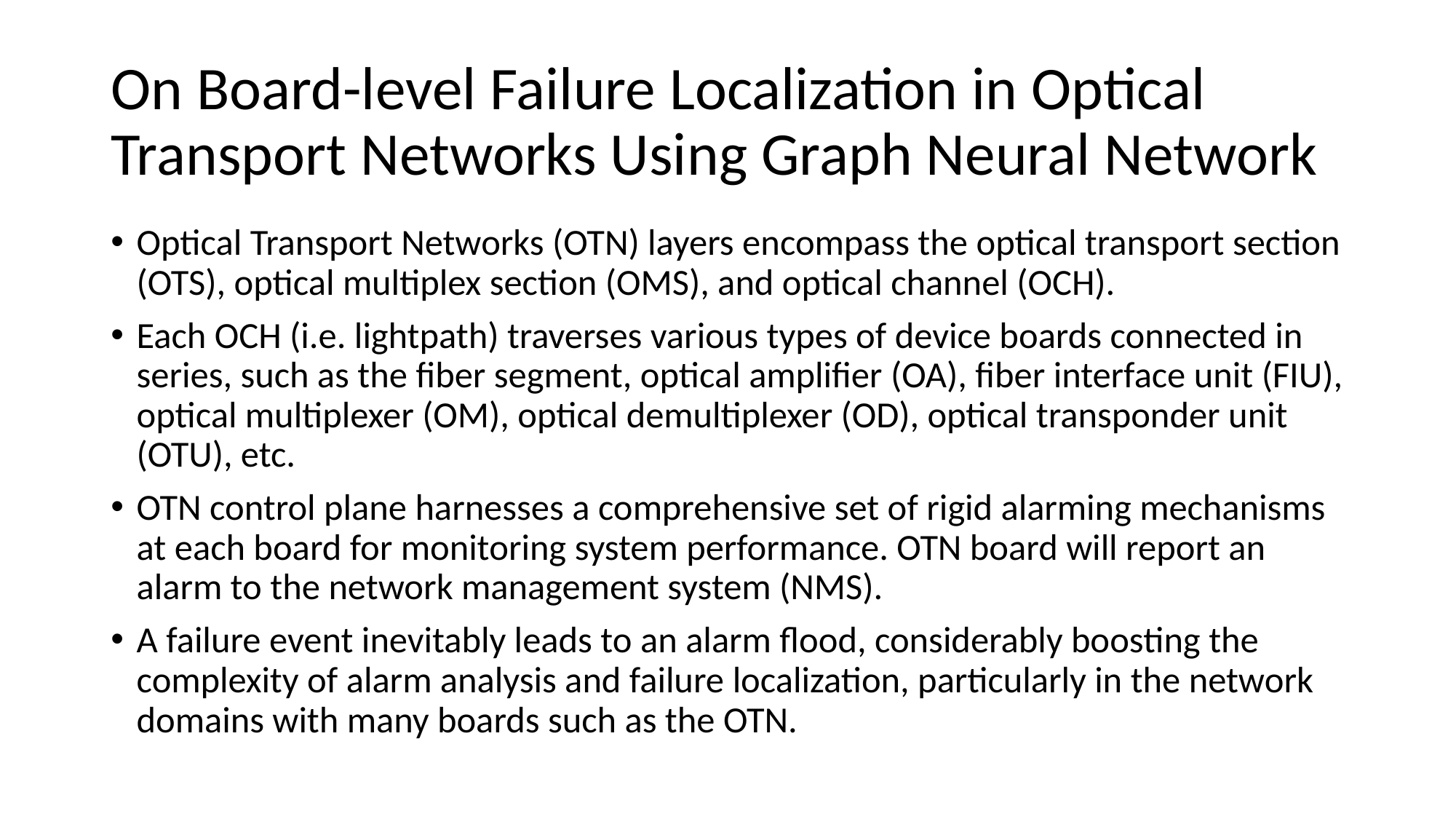

# On Board-level Failure Localization in Optical Transport Networks Using Graph Neural Network
Optical Transport Networks (OTN) layers encompass the optical transport section (OTS), optical multiplex section (OMS), and optical channel (OCH).
Each OCH (i.e. lightpath) traverses various types of device boards connected in series, such as the fiber segment, optical amplifier (OA), fiber interface unit (FIU), optical multiplexer (OM), optical demultiplexer (OD), optical transponder unit (OTU), etc.
OTN control plane harnesses a comprehensive set of rigid alarming mechanisms at each board for monitoring system performance. OTN board will report an alarm to the network management system (NMS).
A failure event inevitably leads to an alarm flood, considerably boosting the complexity of alarm analysis and failure localization, particularly in the network domains with many boards such as the OTN.